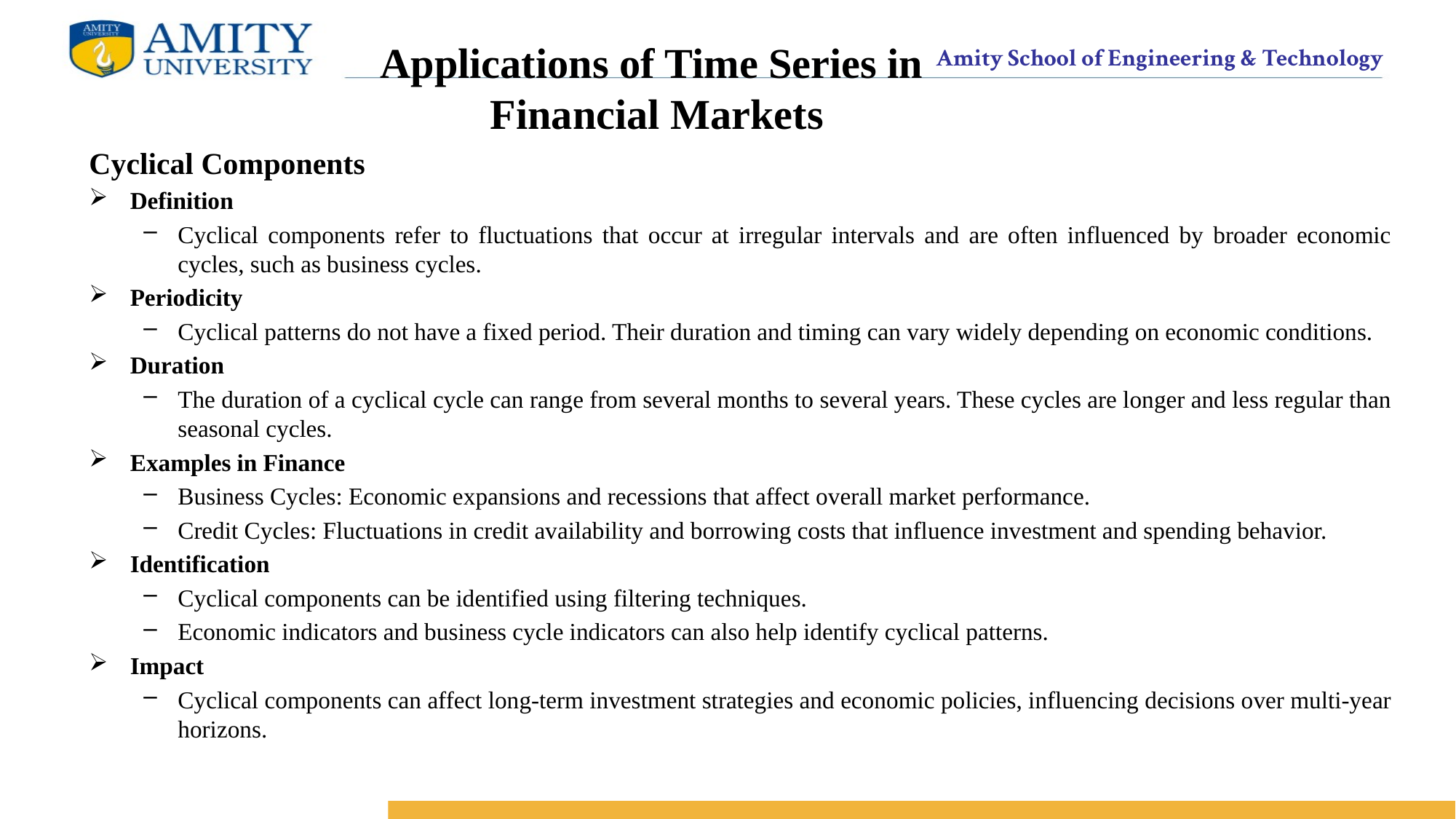

# Applications of Time Series in Financial Markets
Cyclical Components
Definition
Cyclical components refer to fluctuations that occur at irregular intervals and are often influenced by broader economic cycles, such as business cycles.
Periodicity
Cyclical patterns do not have a fixed period. Their duration and timing can vary widely depending on economic conditions.
Duration
The duration of a cyclical cycle can range from several months to several years. These cycles are longer and less regular than seasonal cycles.
Examples in Finance
Business Cycles: Economic expansions and recessions that affect overall market performance.
Credit Cycles: Fluctuations in credit availability and borrowing costs that influence investment and spending behavior.
Identification
Cyclical components can be identified using filtering techniques.
Economic indicators and business cycle indicators can also help identify cyclical patterns.
Impact
Cyclical components can affect long-term investment strategies and economic policies, influencing decisions over multi-year horizons.